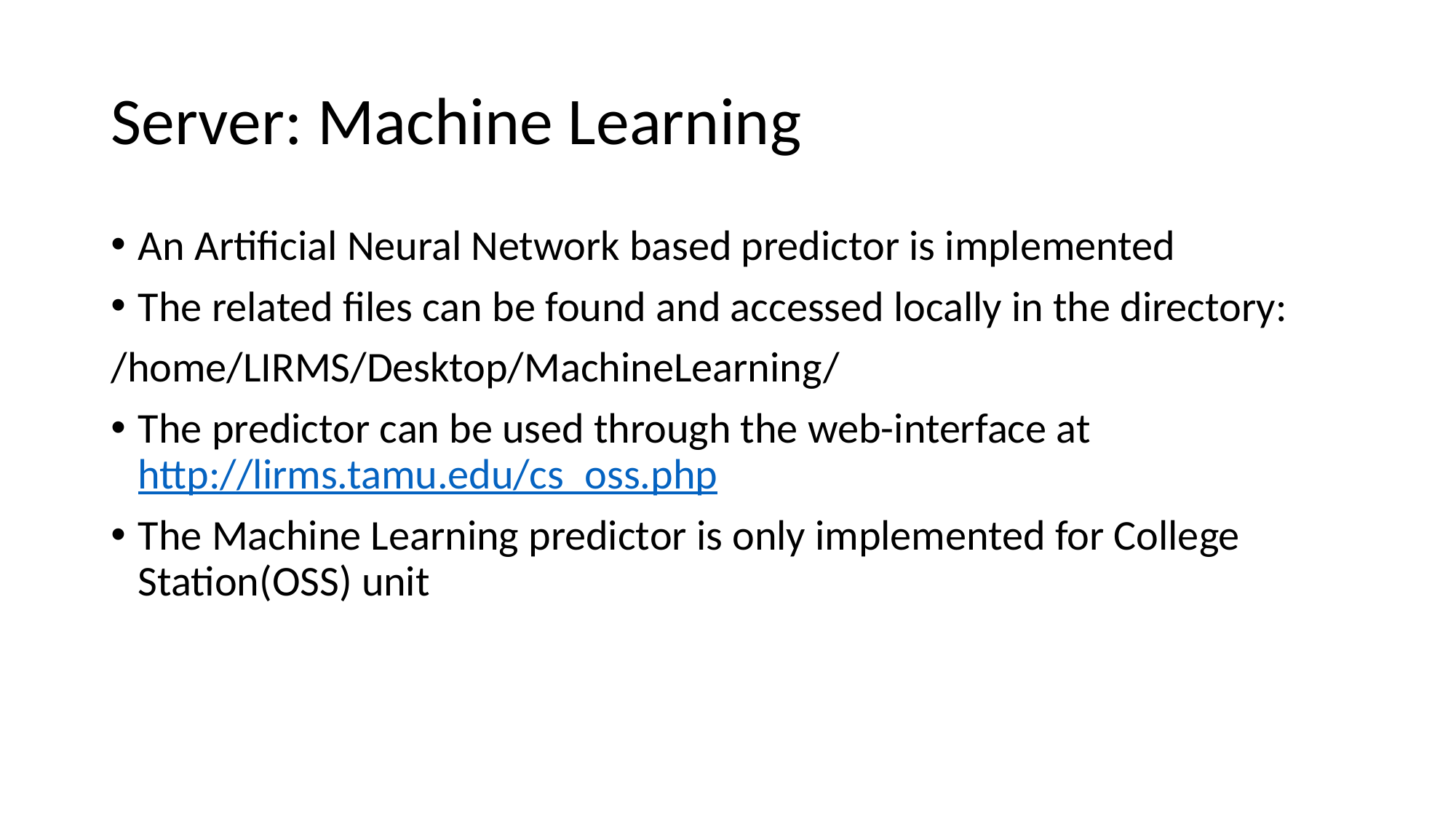

# Server: Machine Learning
An Artificial Neural Network based predictor is implemented
The related files can be found and accessed locally in the directory:
/home/LIRMS/Desktop/MachineLearning/
The predictor can be used through the web-interface at http://lirms.tamu.edu/cs_oss.php
The Machine Learning predictor is only implemented for College Station(OSS) unit